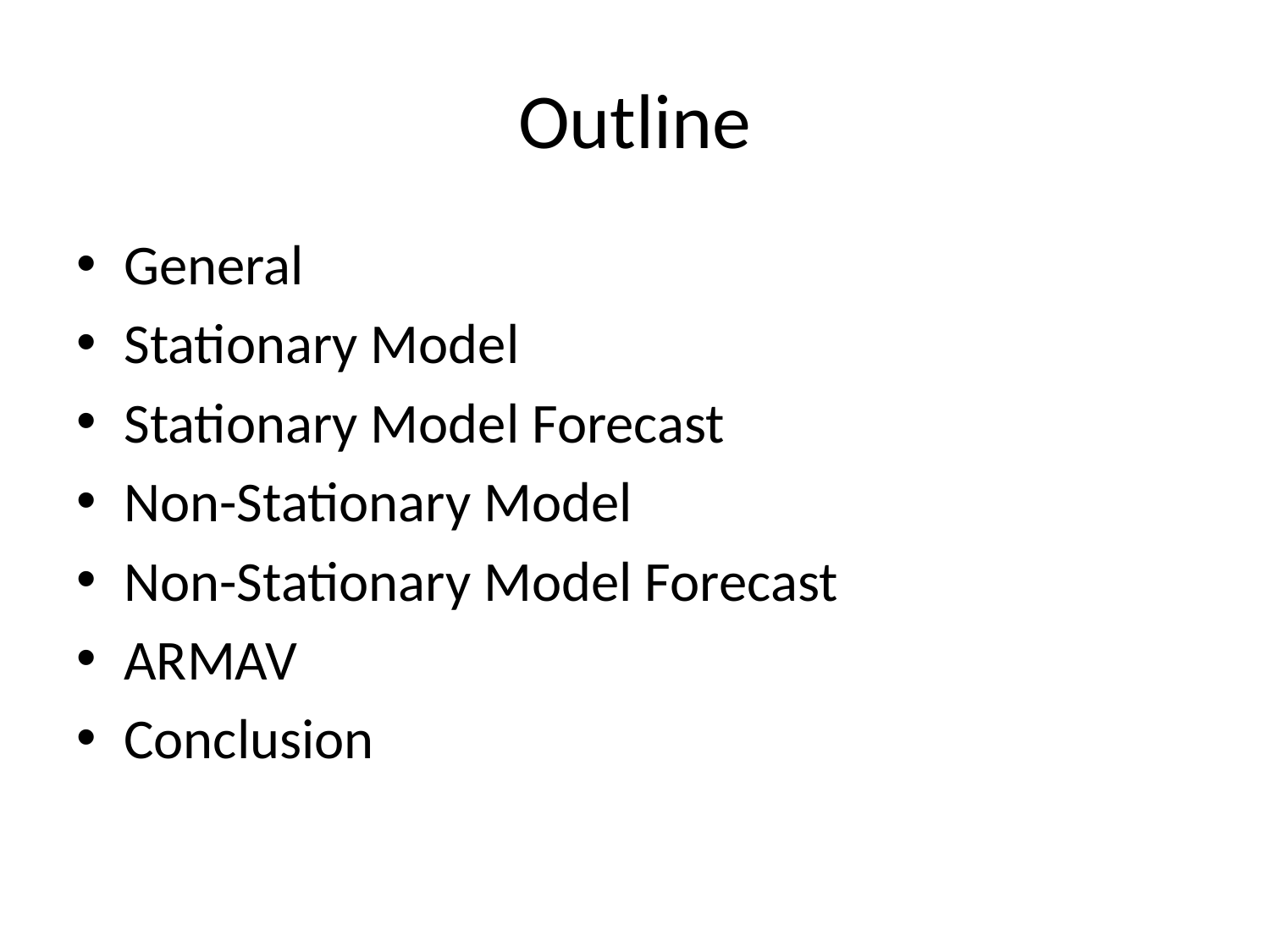

# Outline
General
Stationary Model
Stationary Model Forecast
Non-Stationary Model
Non-Stationary Model Forecast
ARMAV
Conclusion